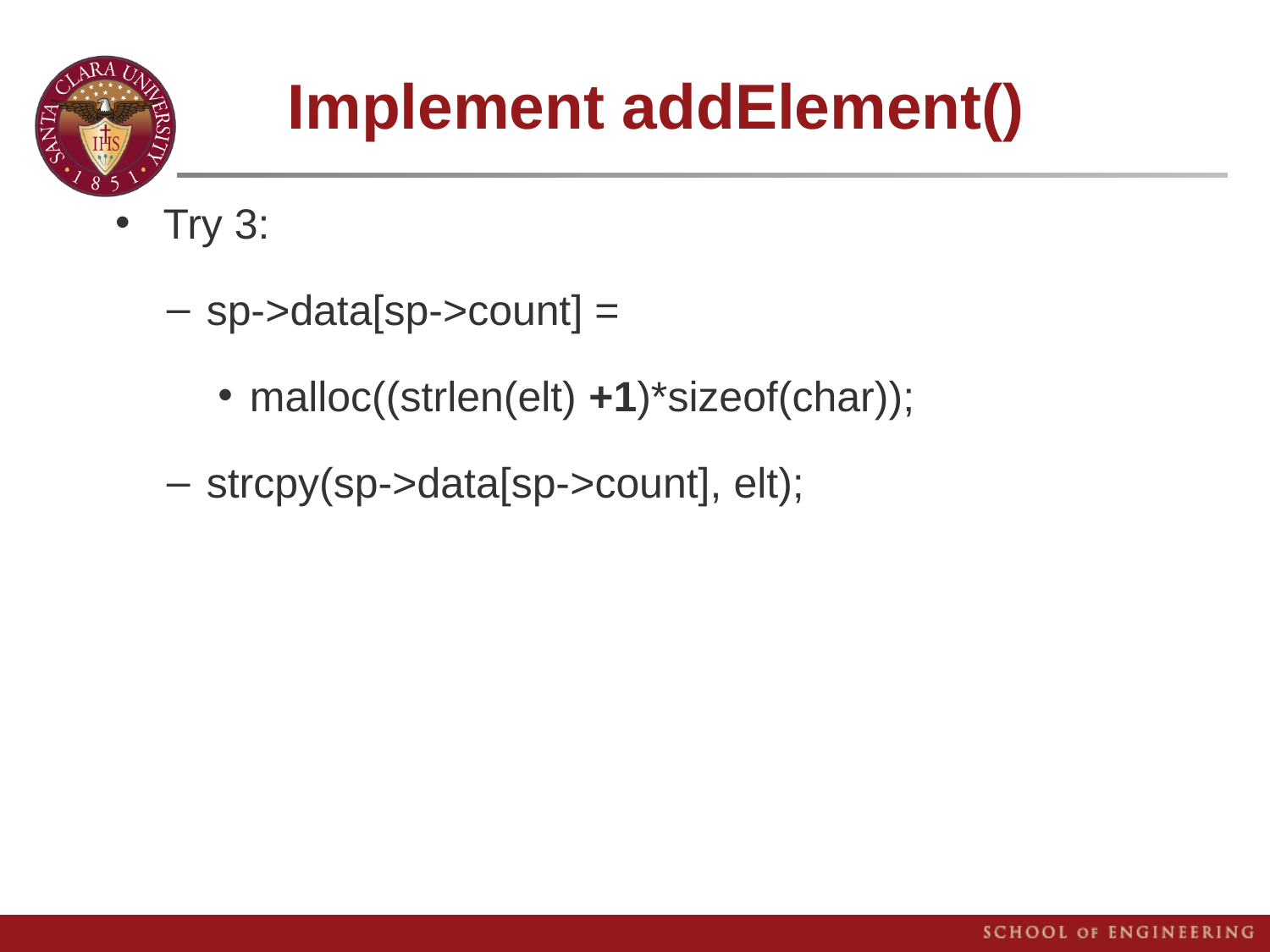

Implement addElement()
Try 3:
sp->data[sp->count] =
malloc((strlen(elt) +1)*sizeof(char));
strcpy(sp->data[sp->count], elt);